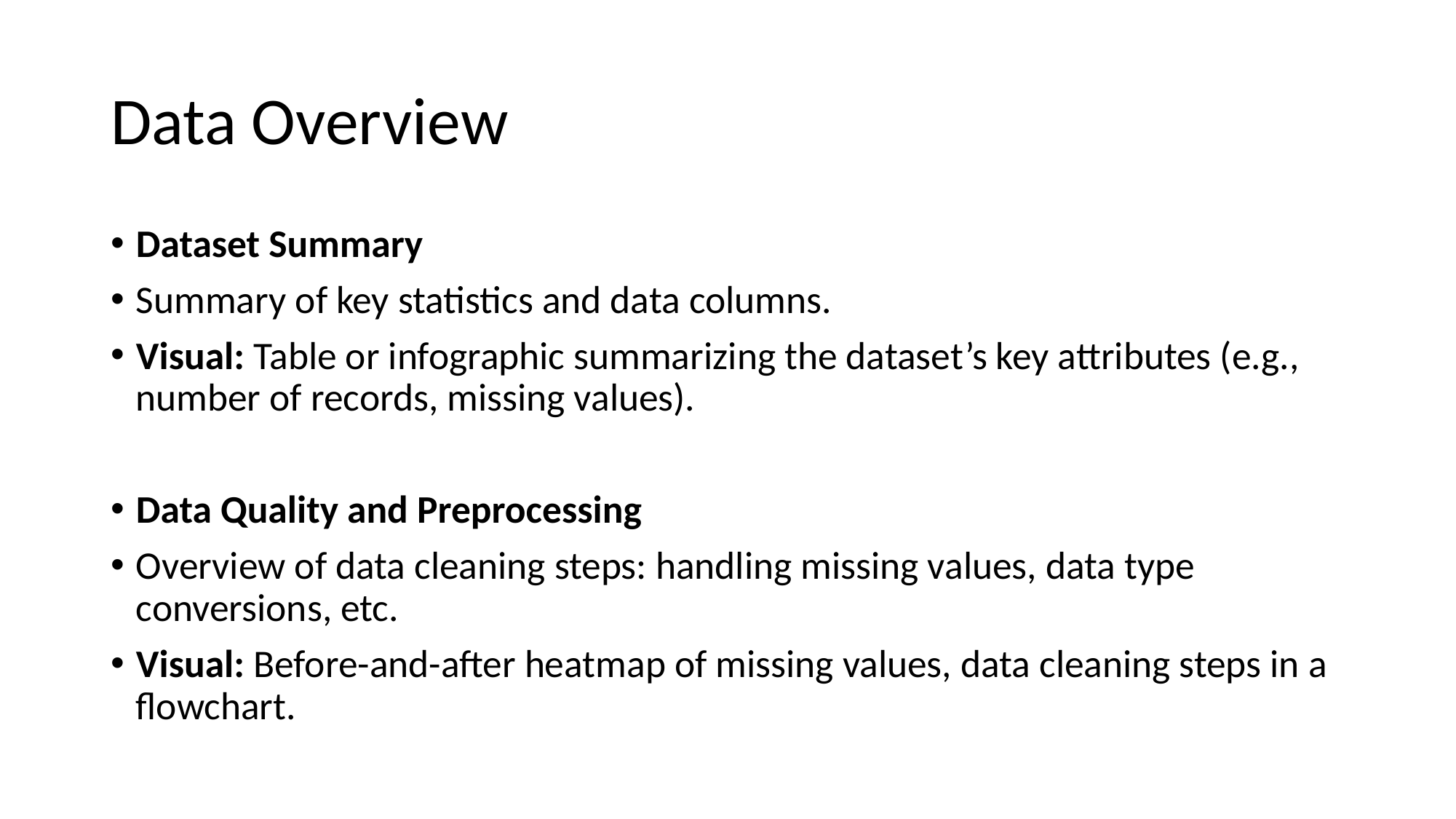

# Data Overview
Dataset Summary
Summary of key statistics and data columns.
Visual: Table or infographic summarizing the dataset’s key attributes (e.g., number of records, missing values).

Data Quality and Preprocessing
Overview of data cleaning steps: handling missing values, data type conversions, etc.
Visual: Before-and-after heatmap of missing values, data cleaning steps in a flowchart.